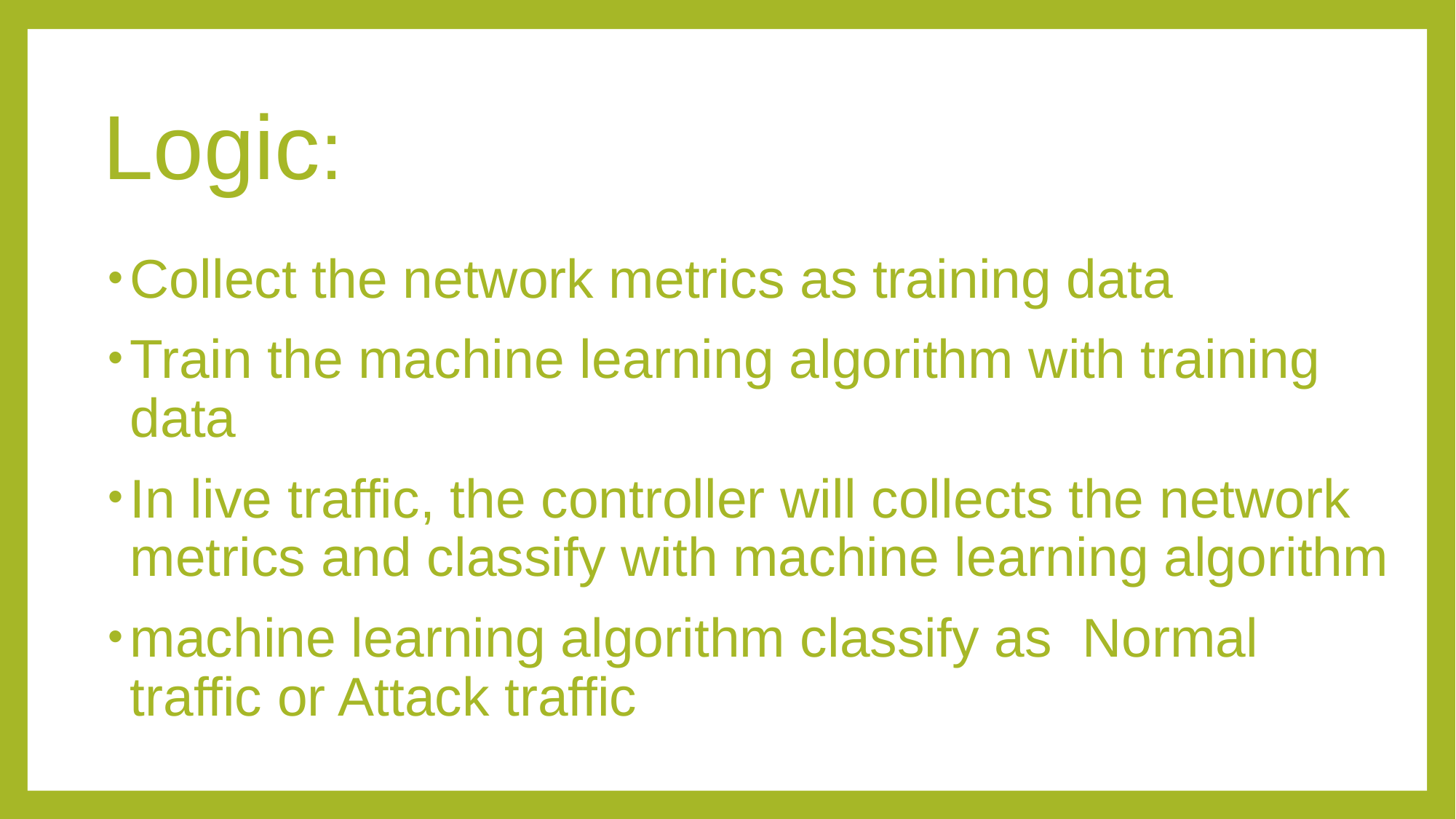

# Logic:
Collect the network metrics as training data
Train the machine learning algorithm with training data
In live traffic, the controller will collects the network metrics and classify with machine learning algorithm
machine learning algorithm classify as  Normal traffic or Attack traffic